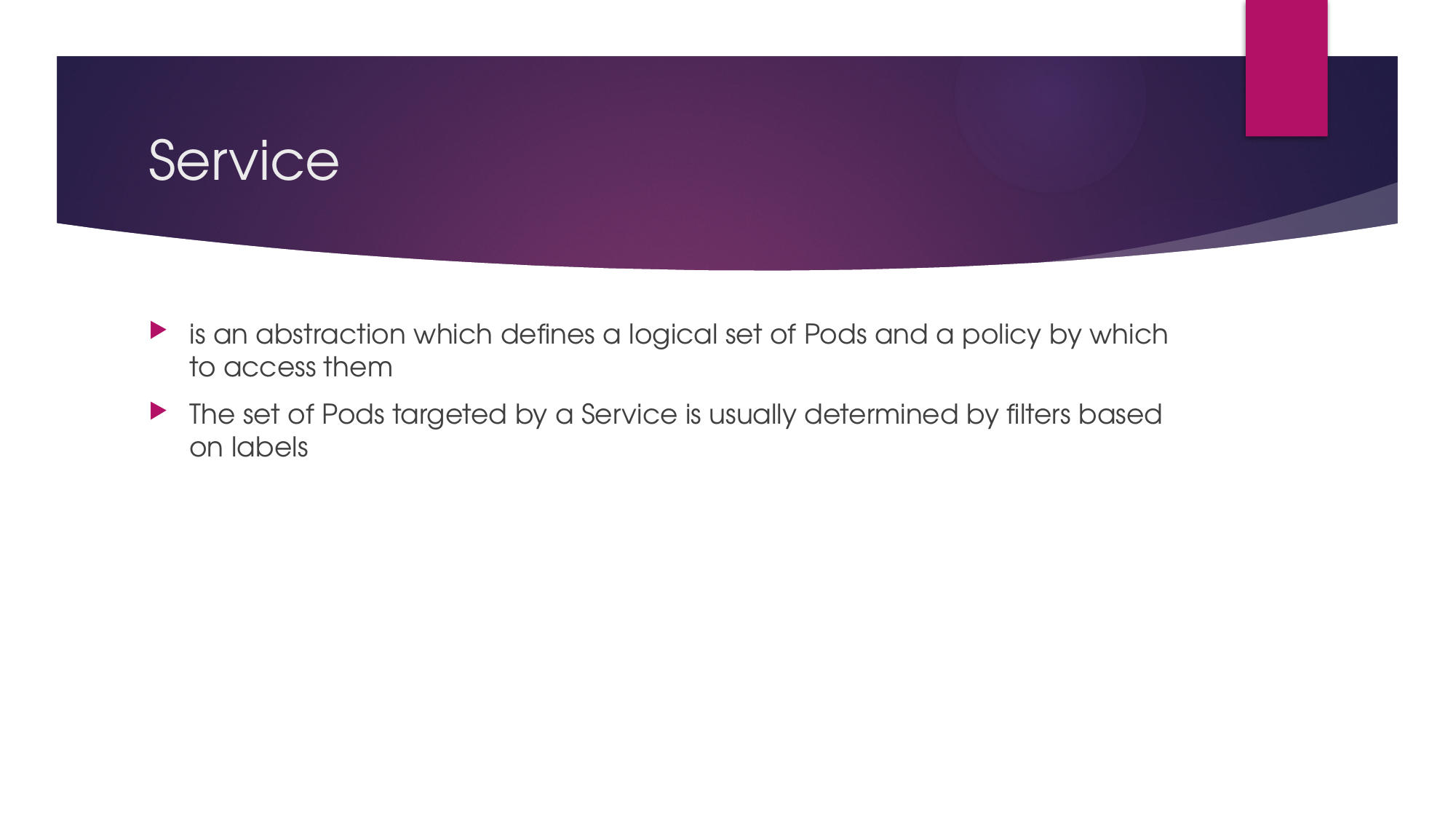

# Service
is an abstraction which defines a logical set of Pods and a policy by which to access them
The set of Pods targeted by a Service is usually determined by filters based on labels